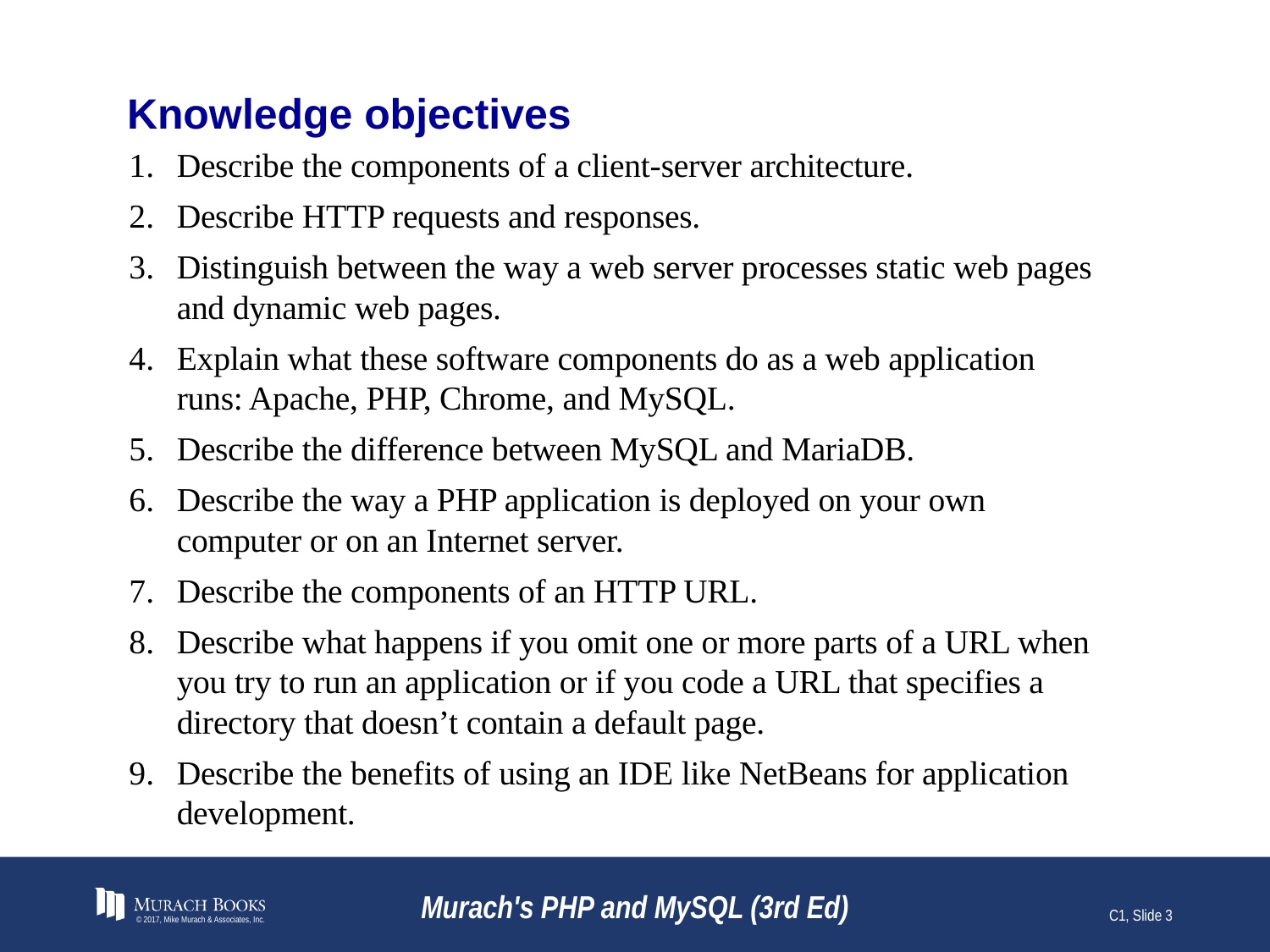

# Knowledge objectives
Describe the components of a client-server architecture.
Describe HTTP requests and responses.
Distinguish between the way a web server processes static web pages and dynamic web pages.
Explain what these software components do as a web application runs: Apache, PHP, Chrome, and MySQL.
Describe the difference between MySQL and MariaDB.
Describe the way a PHP application is deployed on your own computer or on an Internet server.
Describe the components of an HTTP URL.
Describe what happens if you omit one or more parts of a URL when you try to run an application or if you code a URL that specifies a directory that doesn’t contain a default page.
Describe the benefits of using an IDE like NetBeans for application development.

© 2017, Mike Murach & Associates, Inc.
Murach's PHP and MySQL (3rd Ed)

C1, Slide 3